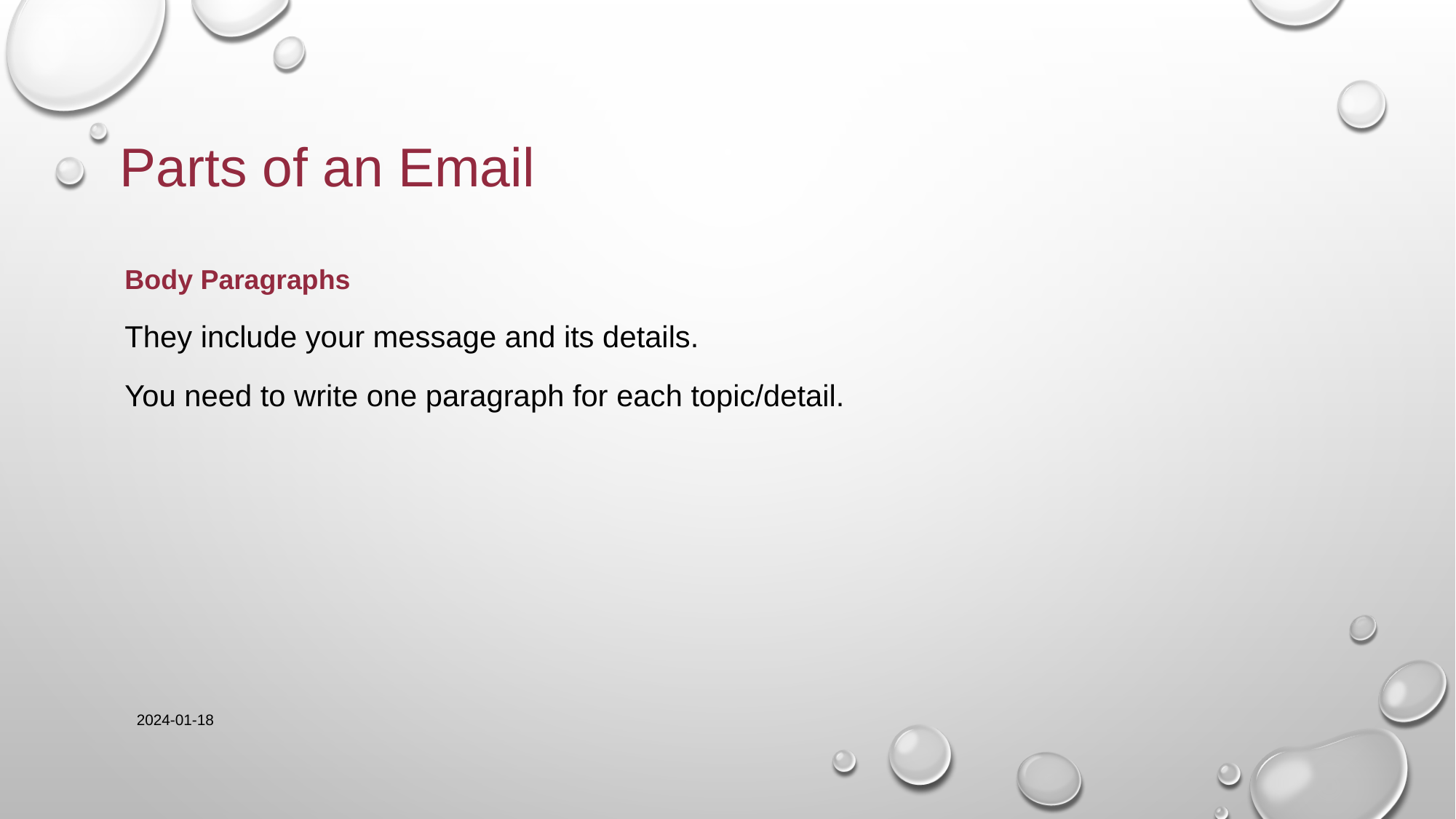

# Parts of an Email
Body Paragraphs
They include your message and its details.
You need to write one paragraph for each topic/detail.
2024-01-18